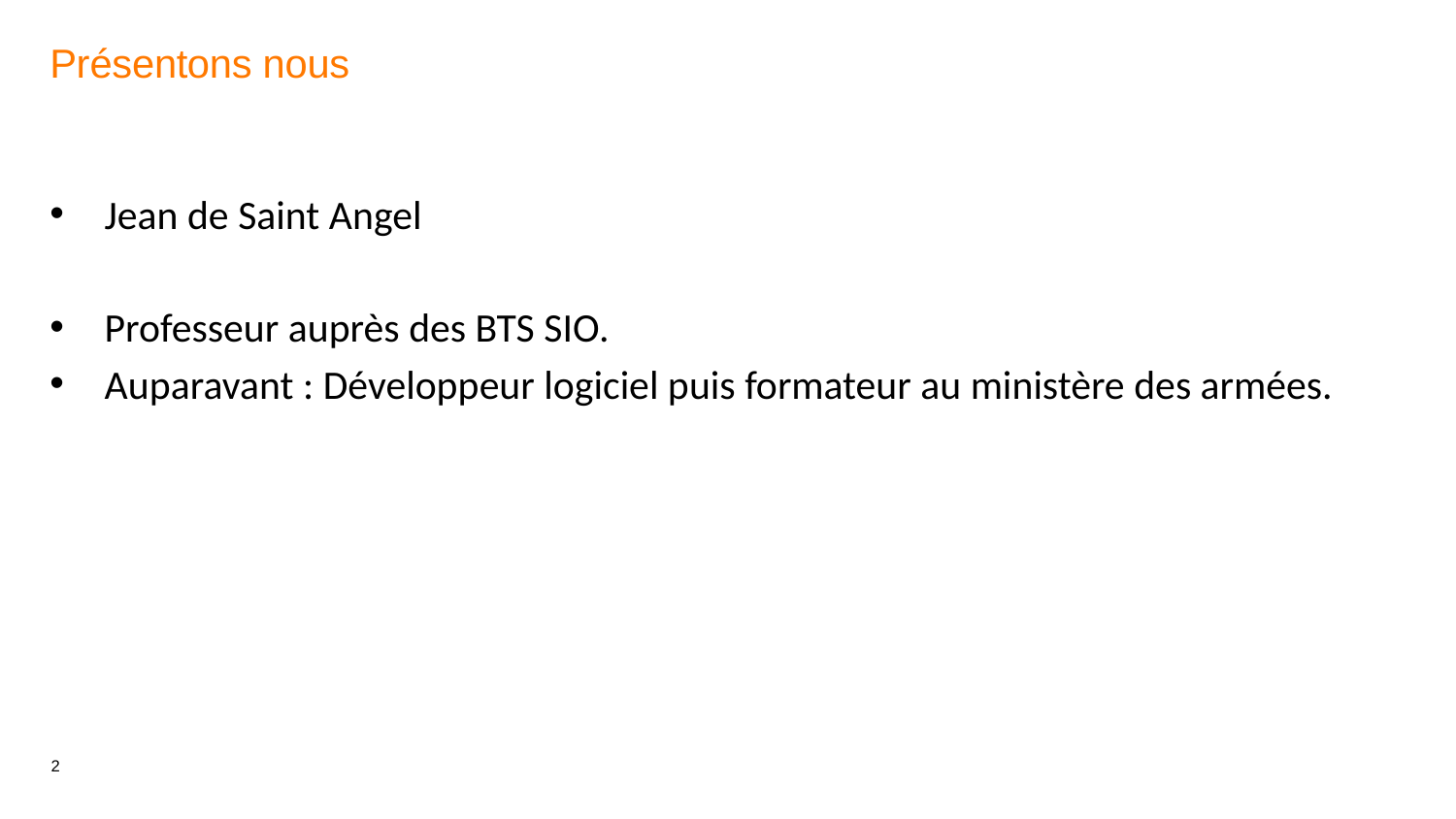

Présentons nous
Jean de Saint Angel

Professeur auprès des BTS SIO.
Auparavant : Développeur logiciel puis formateur au ministère des armées.